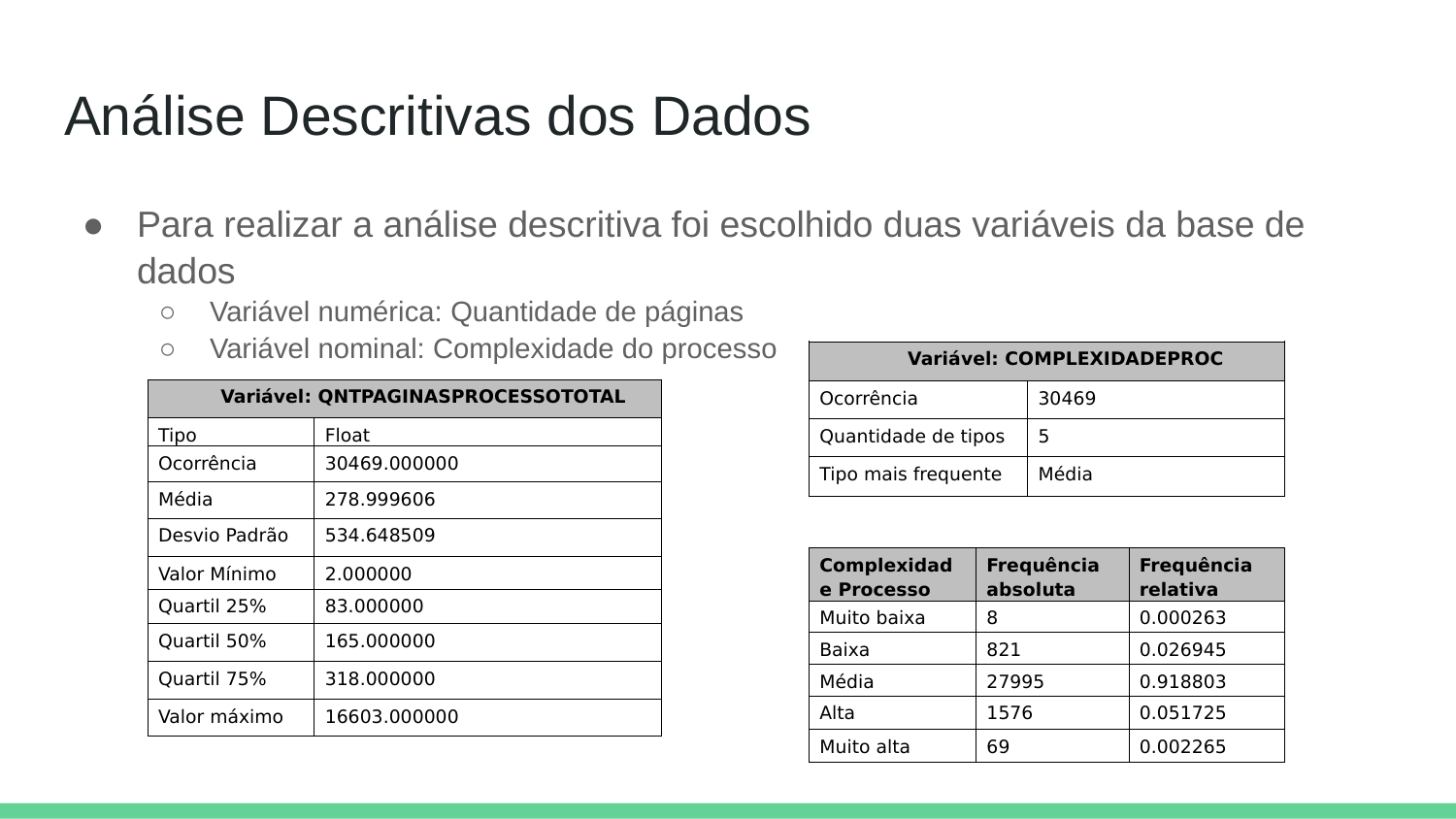

# Análise Descritivas dos Dados
Para realizar a análise descritiva foi escolhido duas variáveis da base de dados
Variável numérica: Quantidade de páginas
Variável nominal: Complexidade do processo
| Variável: COMPLEXIDADEPROC |  |
| --- | --- |
| Ocorrência | 30469 |
| Quantidade de tipos | 5 |
| Tipo mais frequente | Média |
| Variável: QNTPAGINASPROCESSOTOTAL |  |
| --- | --- |
| Tipo | Float |
| Ocorrência | 30469.000000 |
| Média | 278.999606 |
| Desvio Padrão | 534.648509 |
| Valor Mínimo | 2.000000 |
| Quartil 25% | 83.000000 |
| Quartil 50% | 165.000000 |
| Quartil 75% | 318.000000 |
| Valor máximo | 16603.000000 |
| Complexidade Processo | Frequência absoluta | Frequência relativa |
| --- | --- | --- |
| Muito baixa | 8 | 0.000263 |
| Baixa | 821 | 0.026945 |
| Média | 27995 | 0.918803 |
| Alta | 1576 | 0.051725 |
| Muito alta | 69 | 0.002265 |